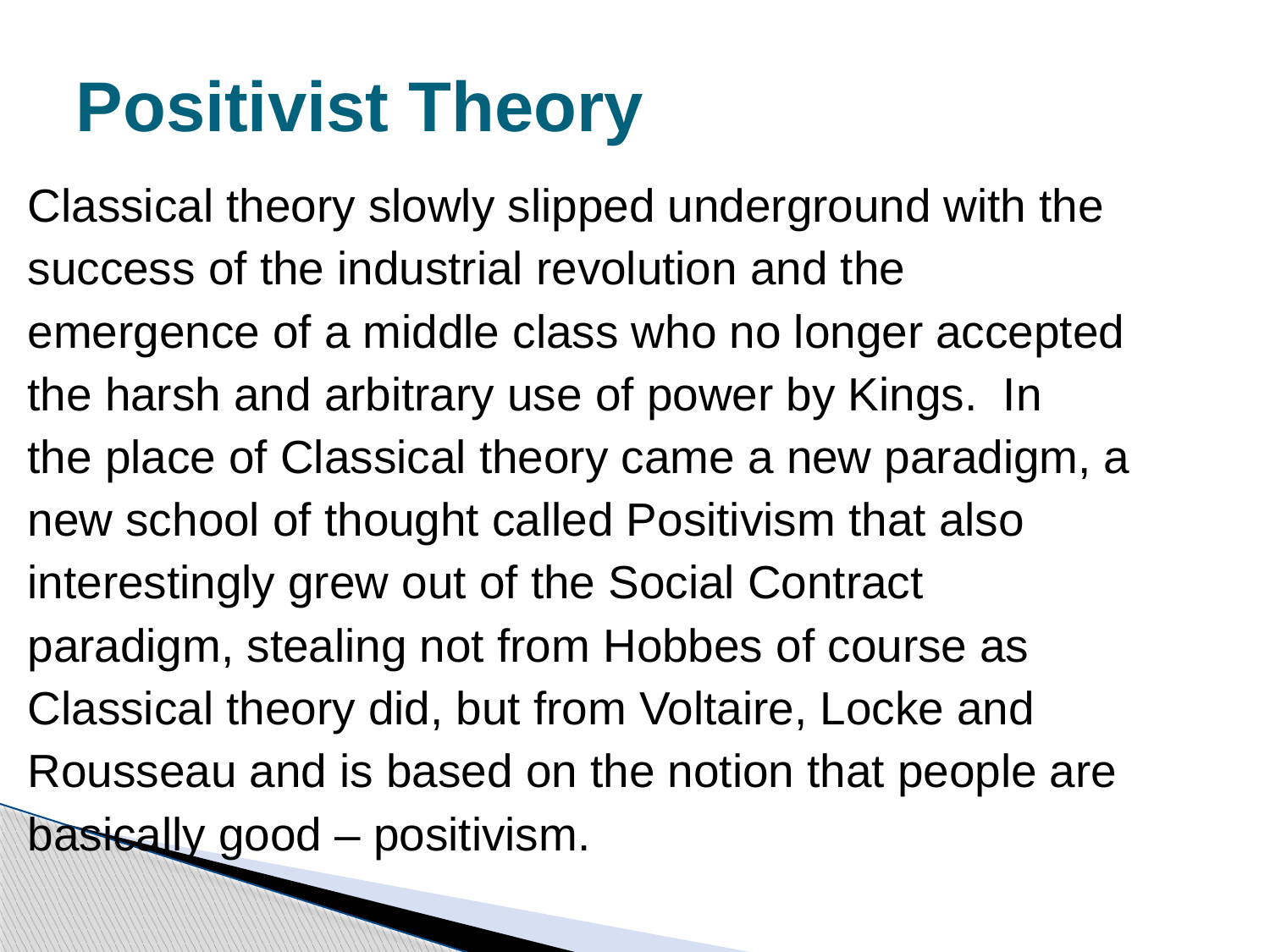

# Positivist Theory
Classical theory slowly slipped underground with the
success of the industrial revolution and the
emergence of a middle class who no longer accepted
the harsh and arbitrary use of power by Kings.  In
the place of Classical theory came a new paradigm, a
new school of thought called Positivism that also
interestingly grew out of the Social Contract
paradigm, stealing not from Hobbes of course as
Classical theory did, but from Voltaire, Locke and
Rousseau and is based on the notion that people are
basically good – positivism.